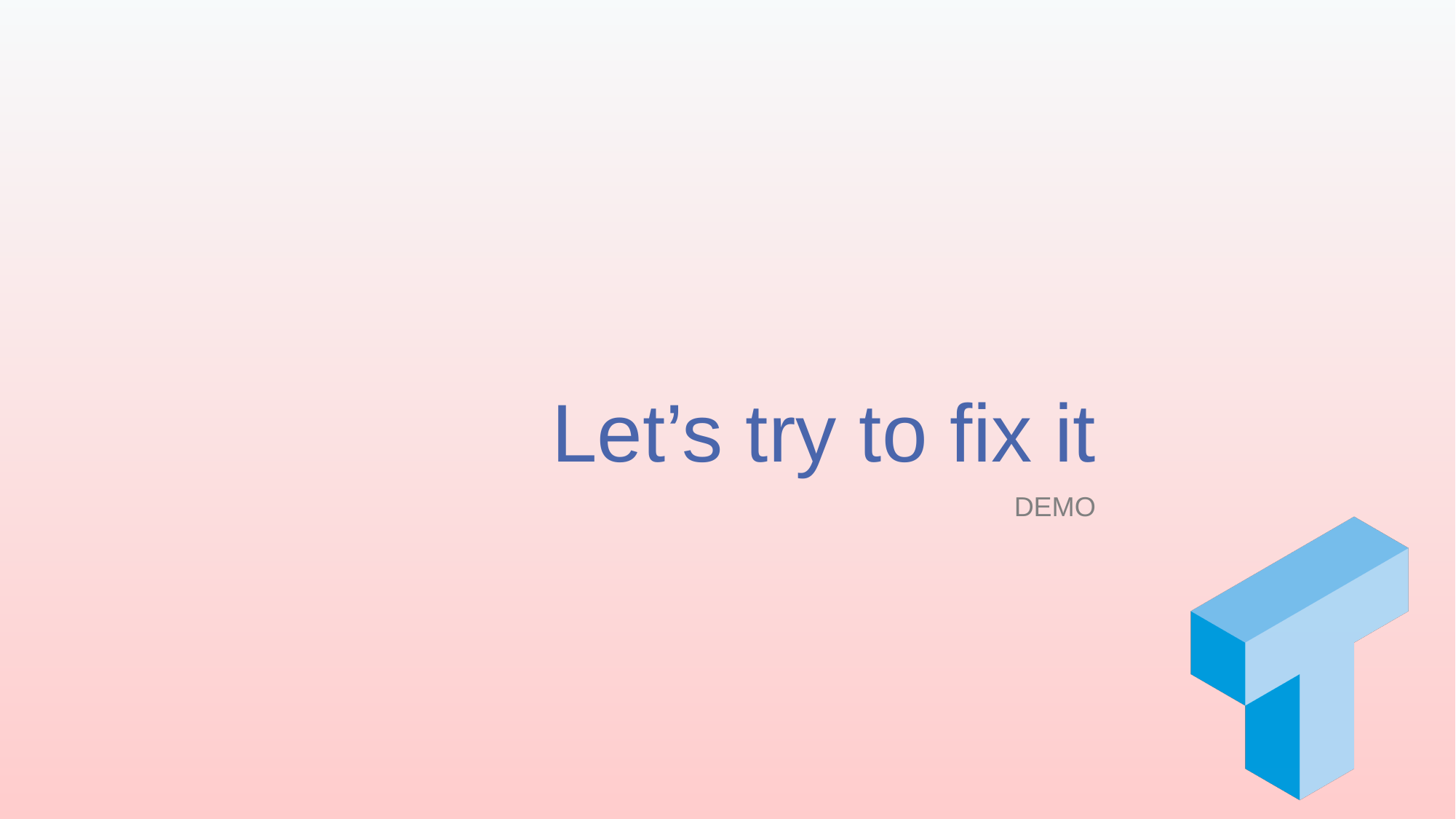

# Let’s try to fix it
DEMO